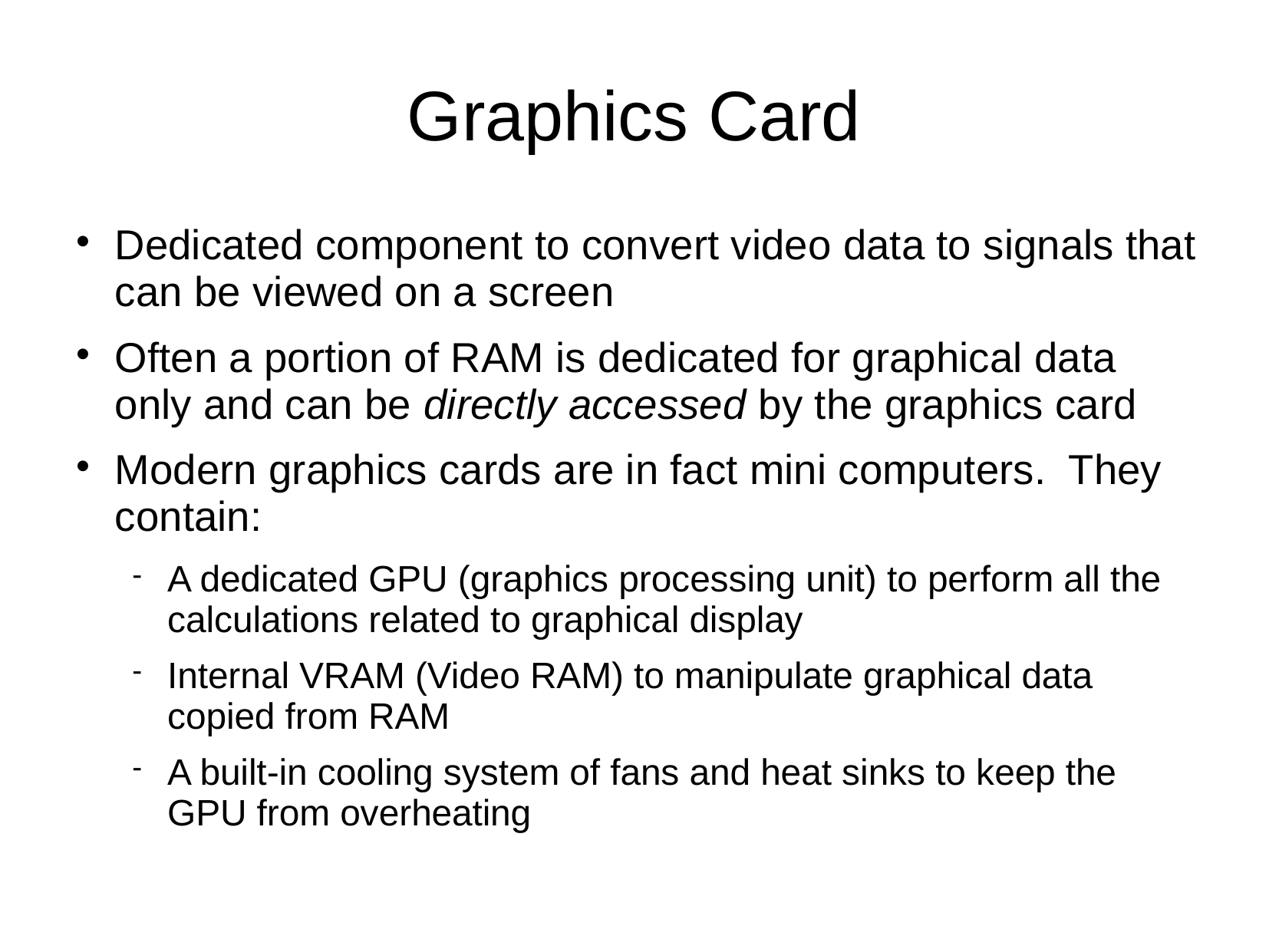

# Graphics Card
Dedicated component to convert video data to signals that can be viewed on a screen
Often a portion of RAM is dedicated for graphical data only and can be directly accessed by the graphics card
Modern graphics cards are in fact mini computers.  They contain:
A dedicated GPU (graphics processing unit) to perform all the calculations related to graphical display
Internal VRAM (Video RAM) to manipulate graphical data copied from RAM
A built-in cooling system of fans and heat sinks to keep the GPU from overheating